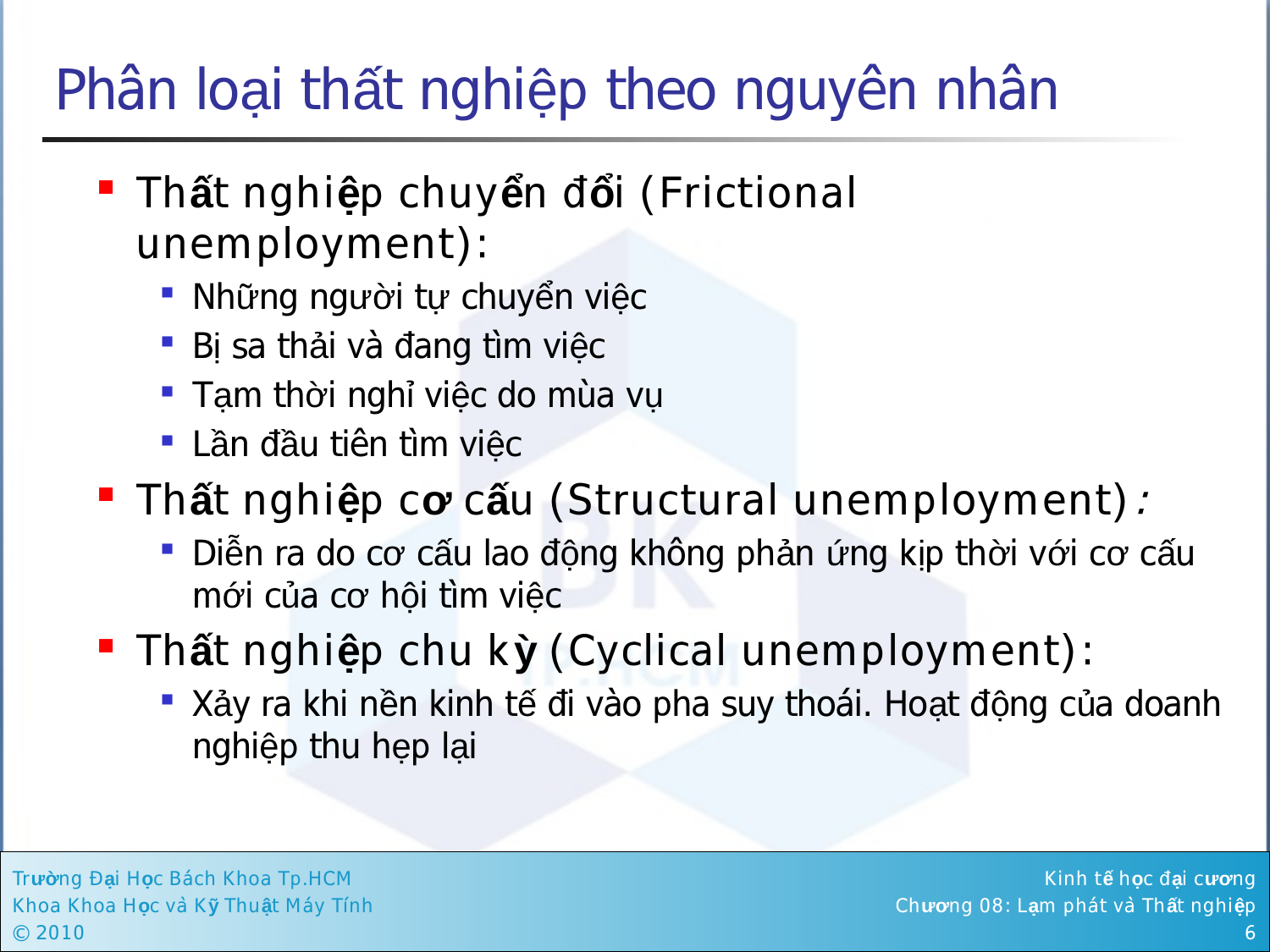

# Phân loại thất nghiệp theo nguyên nhân
Thất nghiệp chuyển đổi (Frictional unemployment):
Những người tự chuyển việc
Bị sa thải và đang tìm việc
Tạm thời nghỉ việc do mùa vụ
Lần đầu tiên tìm việc
Thất nghiệp cơ cấu (Structural unemployment):
Diễn ra do cơ cấu lao động không phản ứng kịp thời với cơ cấu mới của cơ hội tìm việc
Thất nghiệp chu kỳ (Cyclical unemployment):
Xảy ra khi nền kinh tế đi vào pha suy thoái. Hoạt động của doanh nghiệp thu hẹp lại